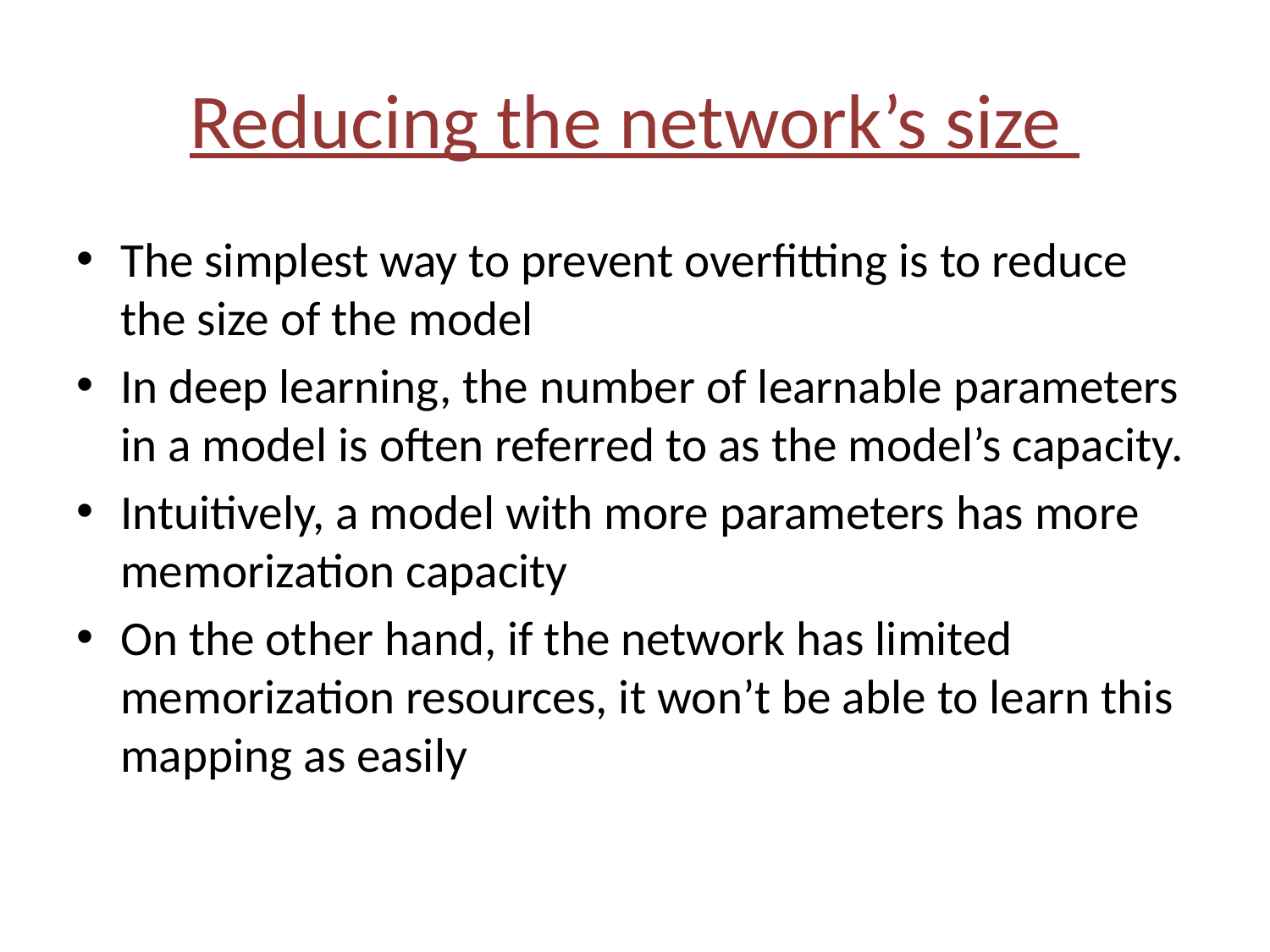

# Reducing the network’s size
The simplest way to prevent overfitting is to reduce the size of the model
In deep learning, the number of learnable parameters in a model is often referred to as the model’s capacity.
Intuitively, a model with more parameters has more memorization capacity
On the other hand, if the network has limited memorization resources, it won’t be able to learn this mapping as easily